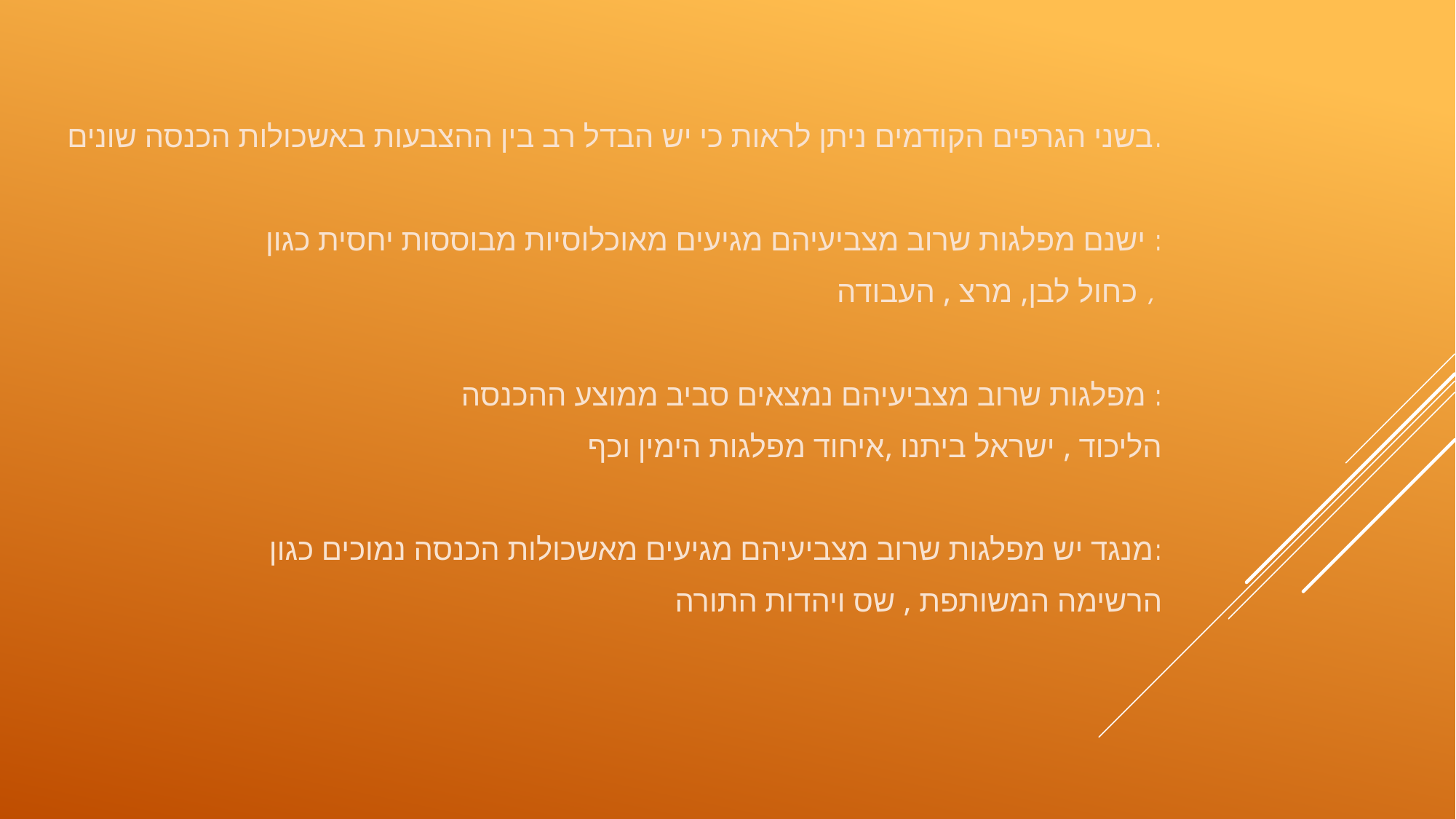

בשני הגרפים הקודמים ניתן לראות כי יש הבדל רב בין ההצבעות באשכולות הכנסה שונים.

ישנם מפלגות שרוב מצביעיהם מגיעים מאוכלוסיות מבוססות יחסית כגון :
כחול לבן, מרצ , העבודה ,

מפלגות שרוב מצביעיהם נמצאים סביב ממוצע ההכנסה :
הליכוד , ישראל ביתנו ,איחוד מפלגות הימין וכף

מנגד יש מפלגות שרוב מצביעיהם מגיעים מאשכולות הכנסה נמוכים כגון:
הרשימה המשותפת , שס ויהדות התורה